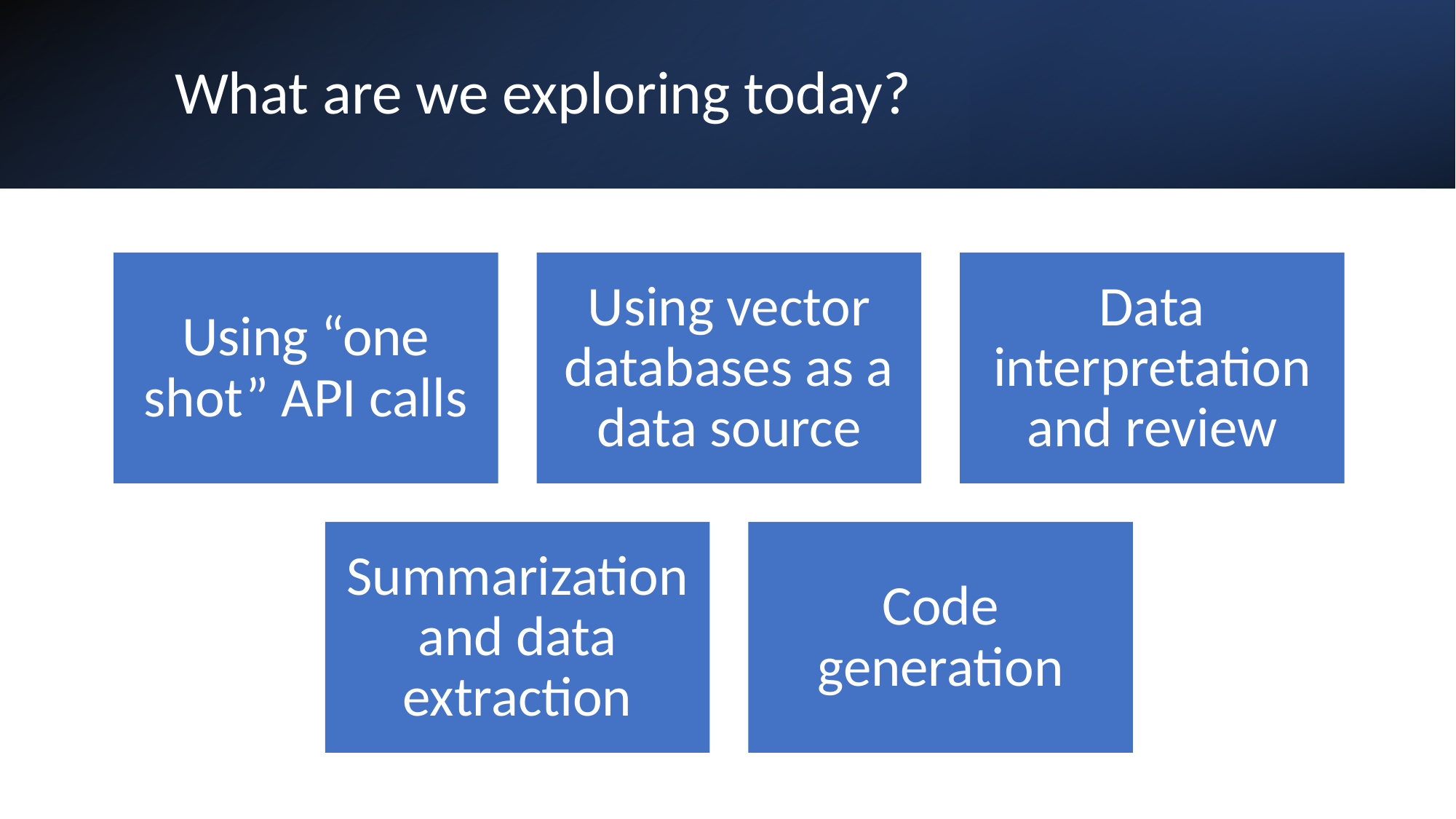

# What are we exploring today?
Using “one shot” API calls
Using vector databases as a data source
Data interpretation and review
Summarization and data extraction
Code generation